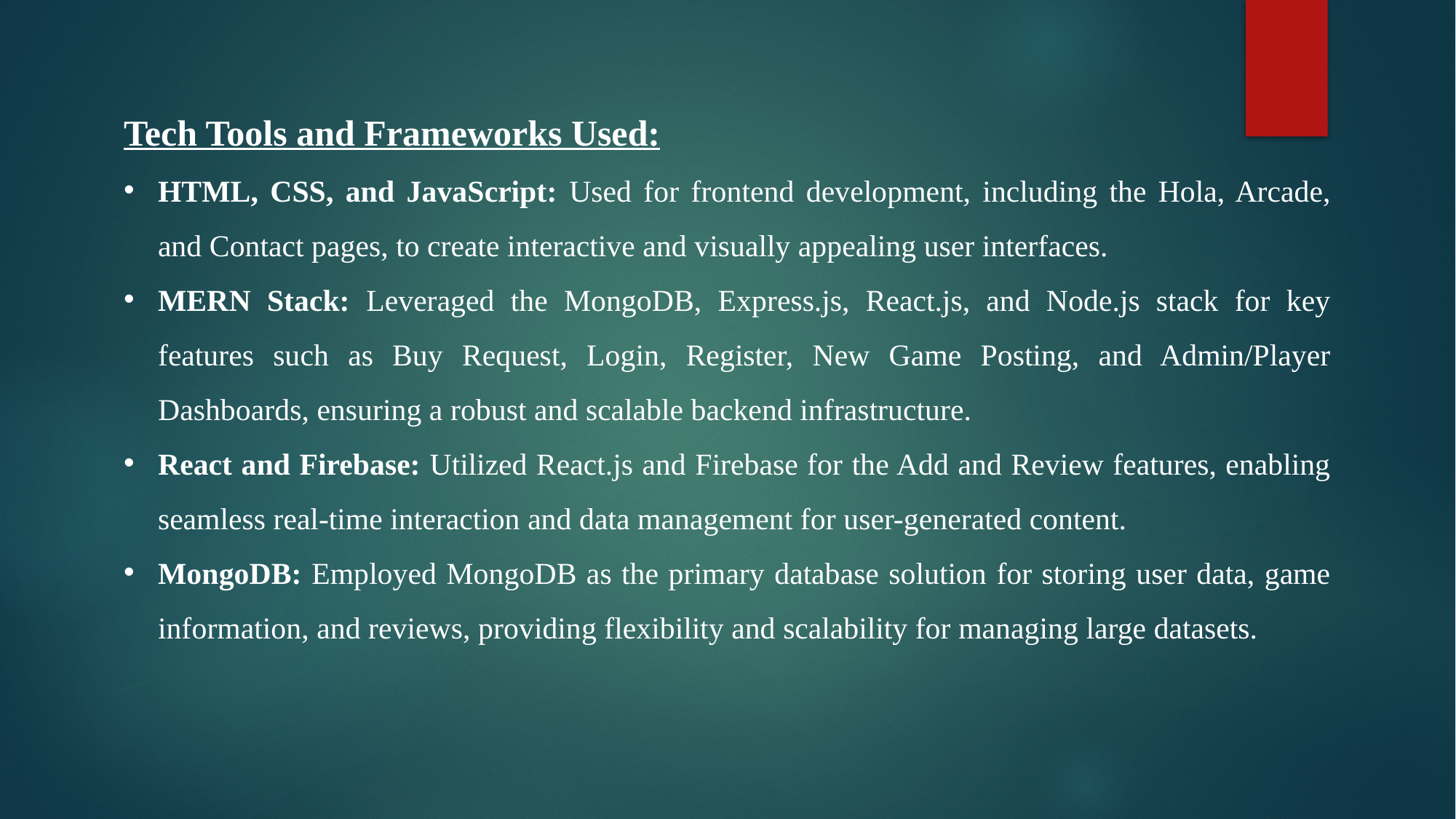

Tech Tools and Frameworks Used:
HTML, CSS, and JavaScript: Used for frontend development, including the Hola, Arcade, and Contact pages, to create interactive and visually appealing user interfaces.
MERN Stack: Leveraged the MongoDB, Express.js, React.js, and Node.js stack for key features such as Buy Request, Login, Register, New Game Posting, and Admin/Player Dashboards, ensuring a robust and scalable backend infrastructure.
React and Firebase: Utilized React.js and Firebase for the Add and Review features, enabling seamless real-time interaction and data management for user-generated content.
MongoDB: Employed MongoDB as the primary database solution for storing user data, game information, and reviews, providing flexibility and scalability for managing large datasets.